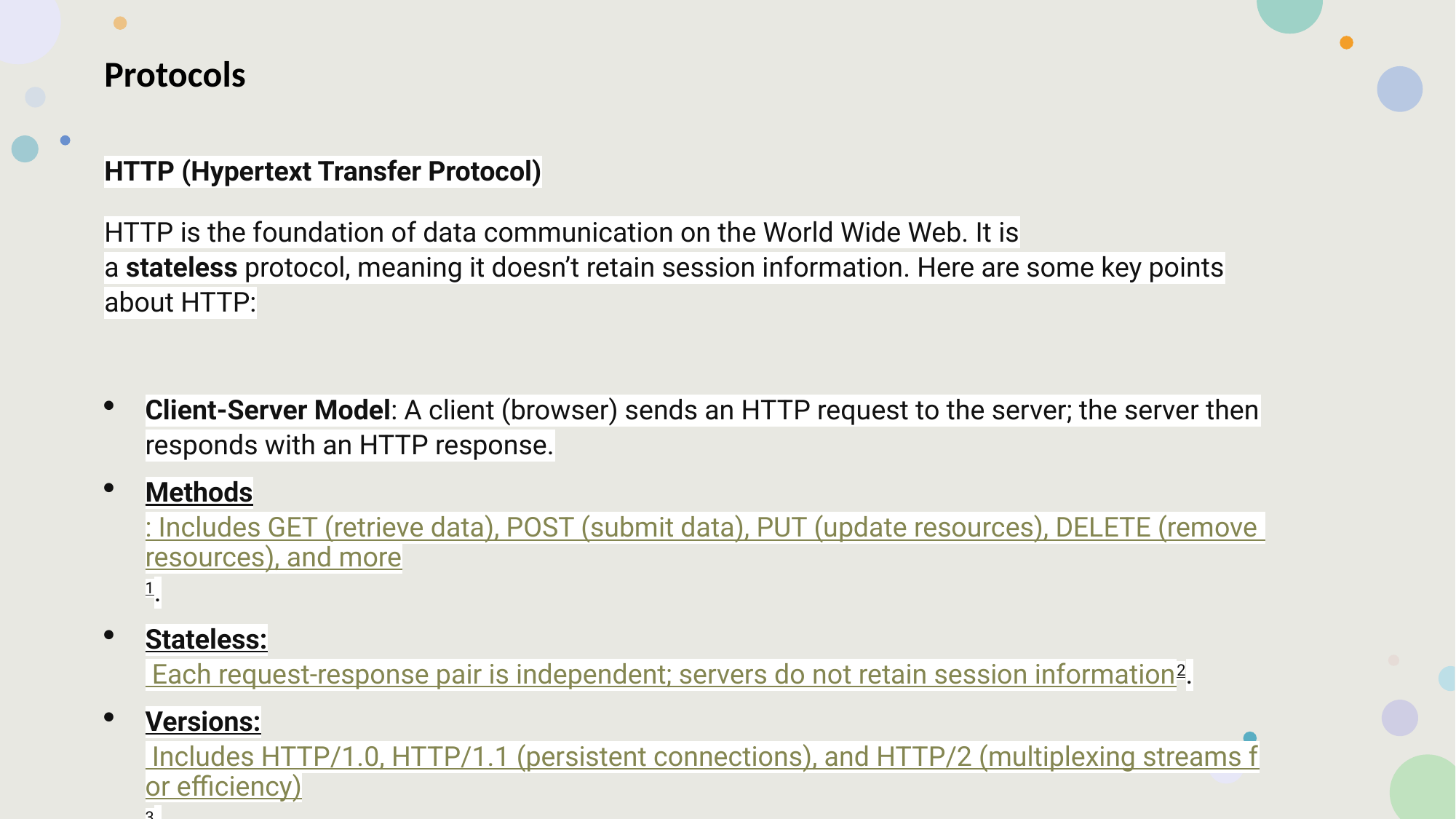

Protocols

HTTP (Hypertext Transfer Protocol)
HTTP is the foundation of data communication on the World Wide Web. It is a stateless protocol, meaning it doesn’t retain session information. Here are some key points about HTTP:

Client-Server Model: A client (browser) sends an HTTP request to the server; the server then responds with an HTTP response.
Methods: Includes GET (retrieve data), POST (submit data), PUT (update resources), DELETE (remove resources), and more1.
Stateless: Each request-response pair is independent; servers do not retain session information2.
Versions: Includes HTTP/1.0, HTTP/1.1 (persistent connections), and HTTP/2 (multiplexing streams for efficiency)3.